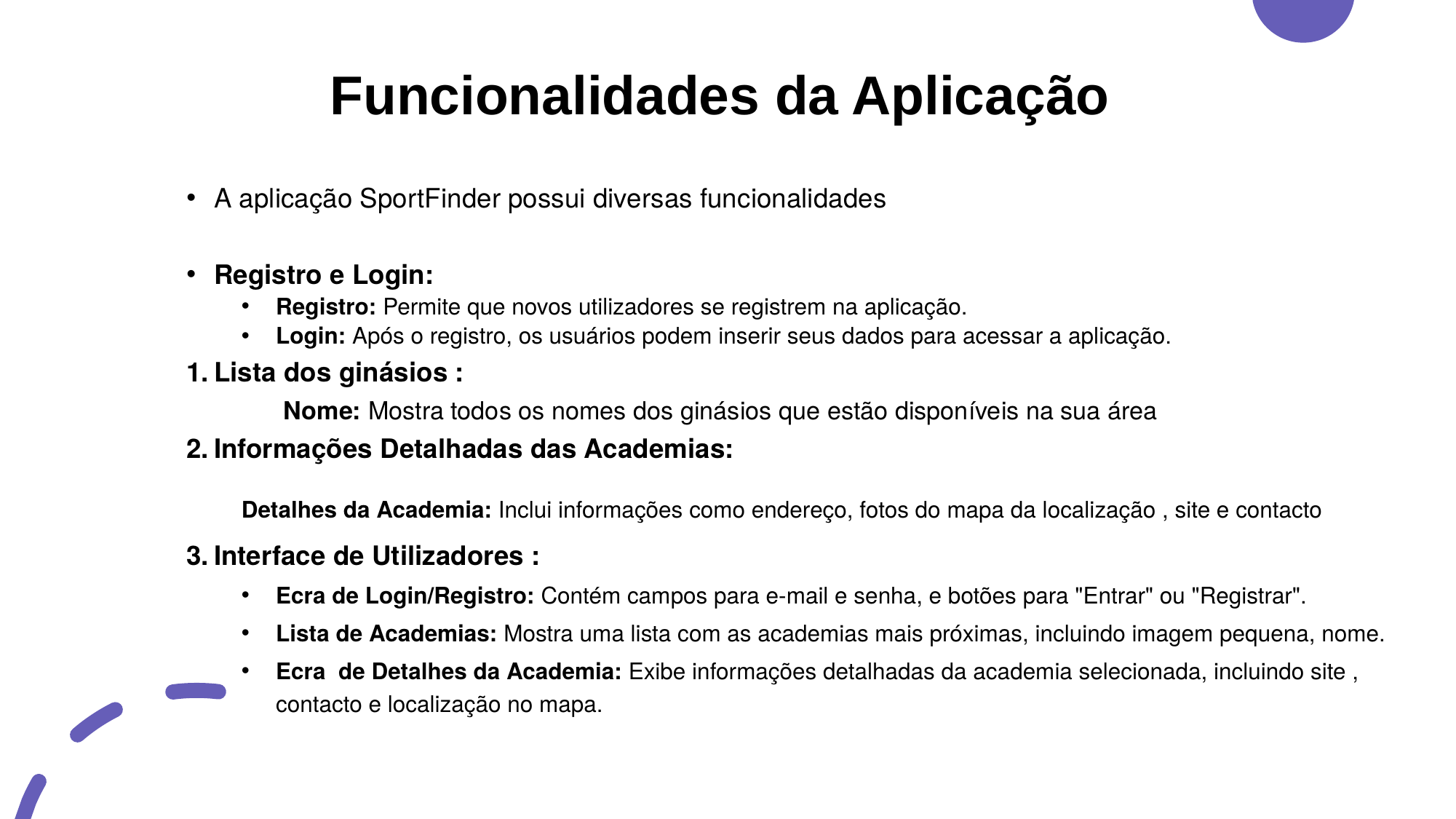

# Funcionalidades da Aplicação
A aplicação SportFinder possui diversas funcionalidades

Registro e Login:
Registro: Permite que novos utilizadores se registrem na aplicação.
Login: Após o registro, os usuários podem inserir seus dados para acessar a aplicação.
Lista dos ginásios :
             Nome: Mostra todos os nomes dos ginásios que estão disponíveis na sua área
Informações Detalhadas das Academias:

Detalhes da Academia: Inclui informações como endereço, fotos do mapa da localização , site e contacto
Interface de Utilizadores :
Ecra de Login/Registro: Contém campos para e-mail e senha, e botões para "Entrar" ou "Registrar".
Lista de Academias: Mostra uma lista com as academias mais próximas, incluindo imagem pequena, nome.
Ecra  de Detalhes da Academia: Exibe informações detalhadas da academia selecionada, incluindo site , contacto e localização no mapa.